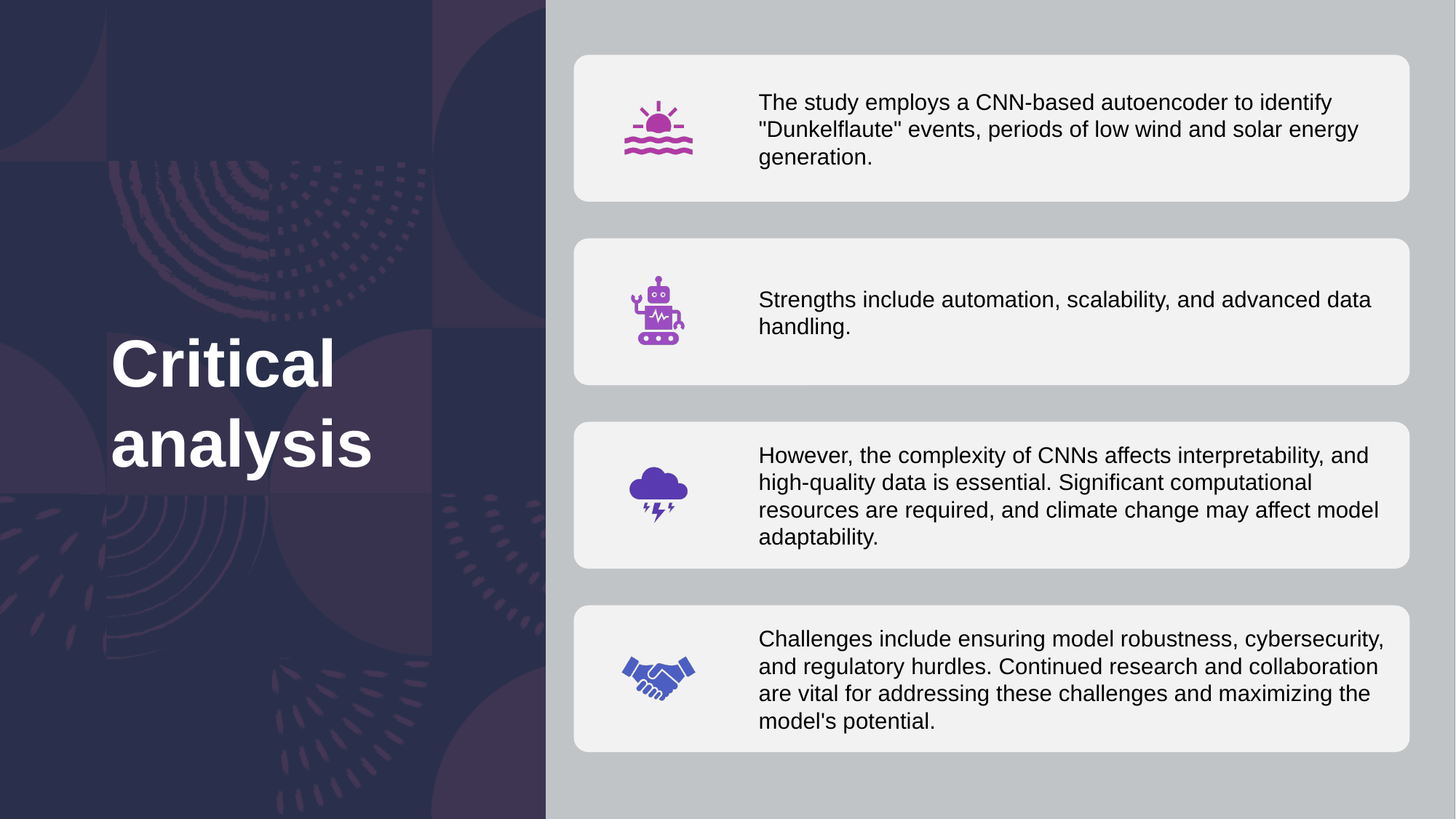

The study employs a CNN-based autoencoder to identify "Dunkelflaute" events, periods of low wind and solar energy generation.
Strengths include automation, scalability, and advanced data handling.
However, the complexity of CNNs affects interpretability, and high-quality data is essential. Significant computational resources are required, and climate change may affect model adaptability.
Challenges include ensuring model robustness, cybersecurity, and regulatory hurdles. Continued research and collaboration are vital for addressing these challenges and maximizing the model's potential.
# Critical analysis